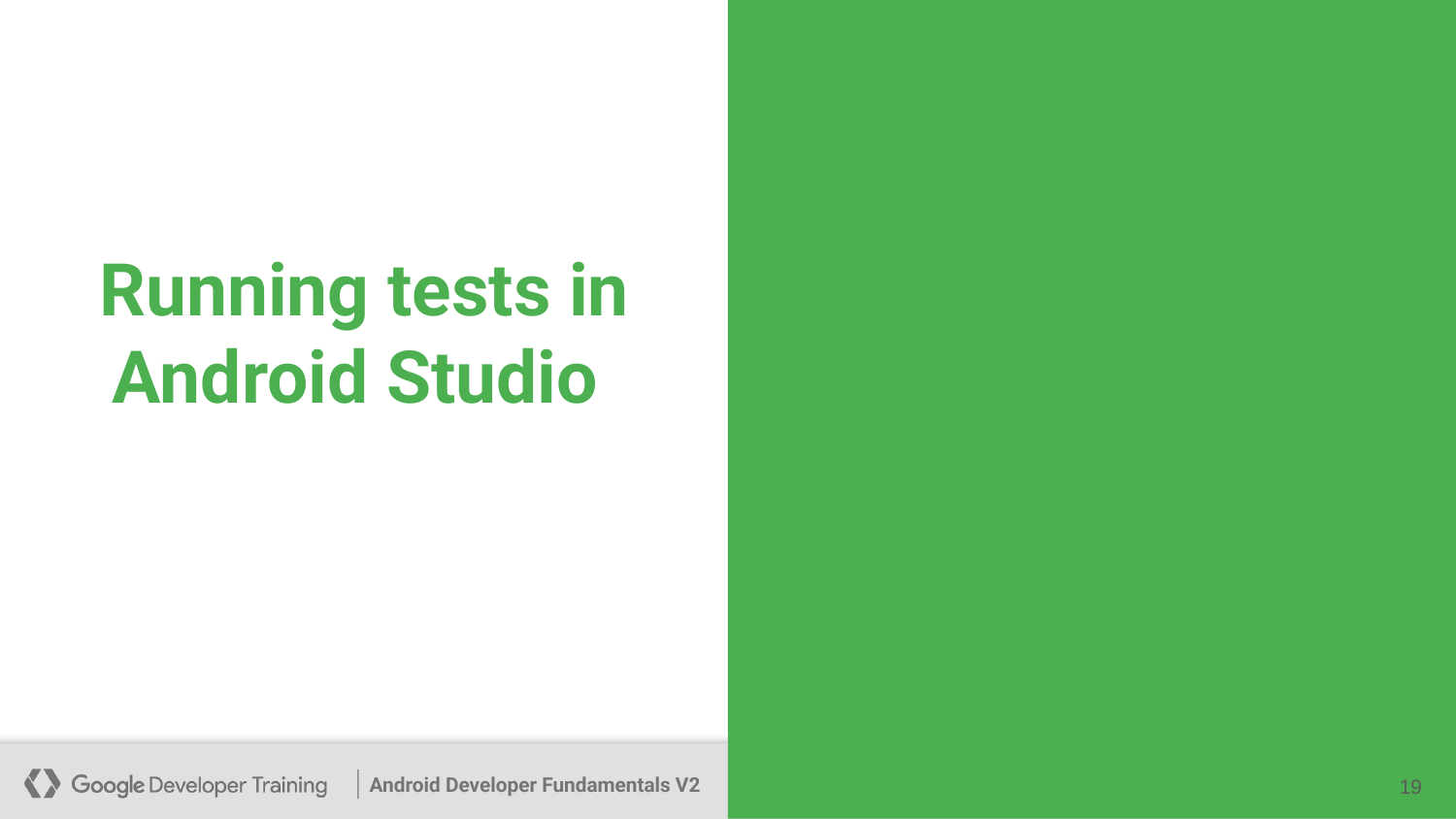

# Running tests in Android Studio

19